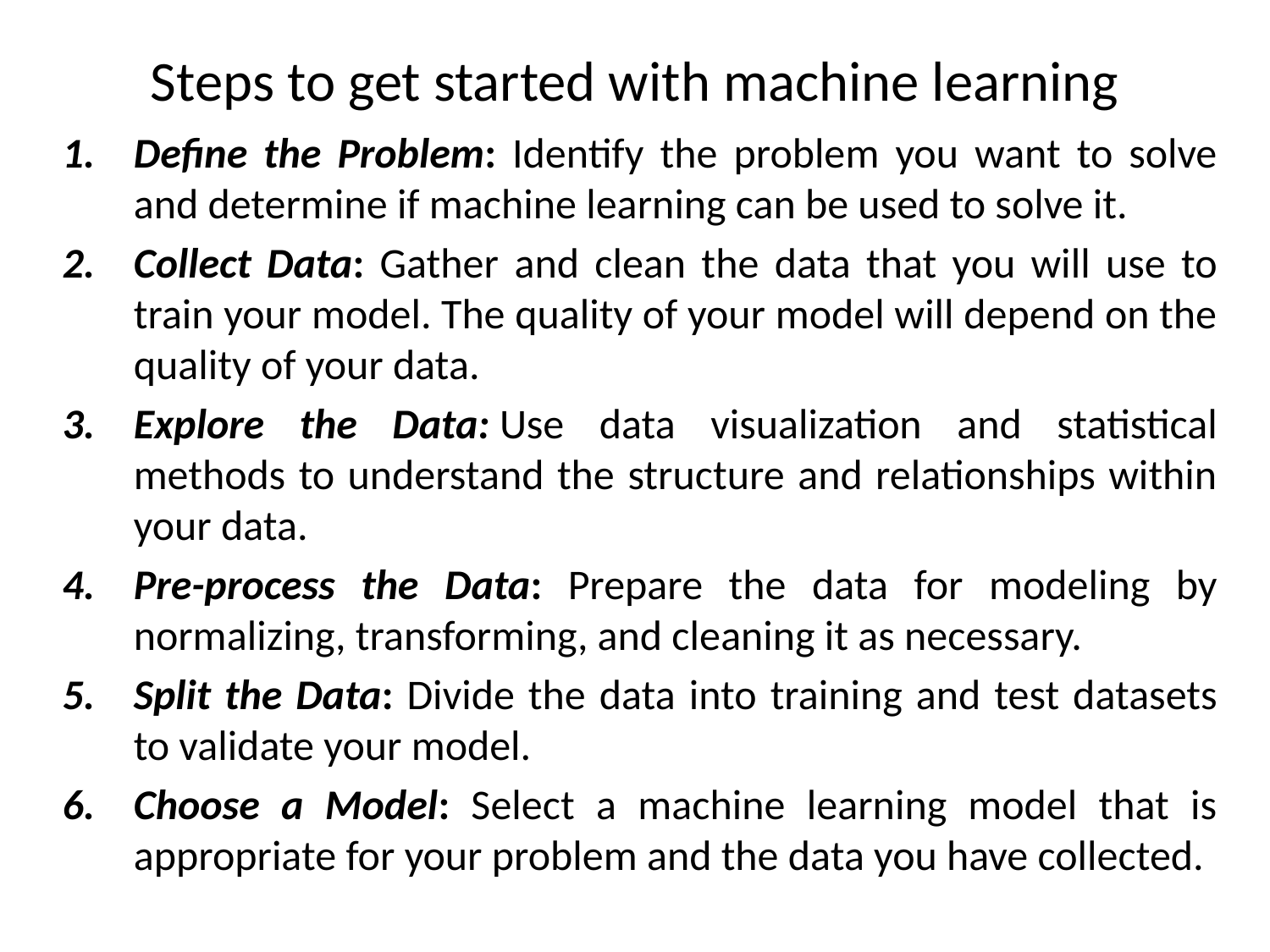

# Steps to get started with machine learning
Define the Problem: Identify the problem you want to solve and determine if machine learning can be used to solve it.
Collect Data: Gather and clean the data that you will use to train your model. The quality of your model will depend on the quality of your data.
Explore the Data: Use data visualization and statistical methods to understand the structure and relationships within your data.
Pre-process the Data: Prepare the data for modeling by normalizing, transforming, and cleaning it as necessary.
Split the Data: Divide the data into training and test datasets to validate your model.
Choose a Model: Select a machine learning model that is appropriate for your problem and the data you have collected.